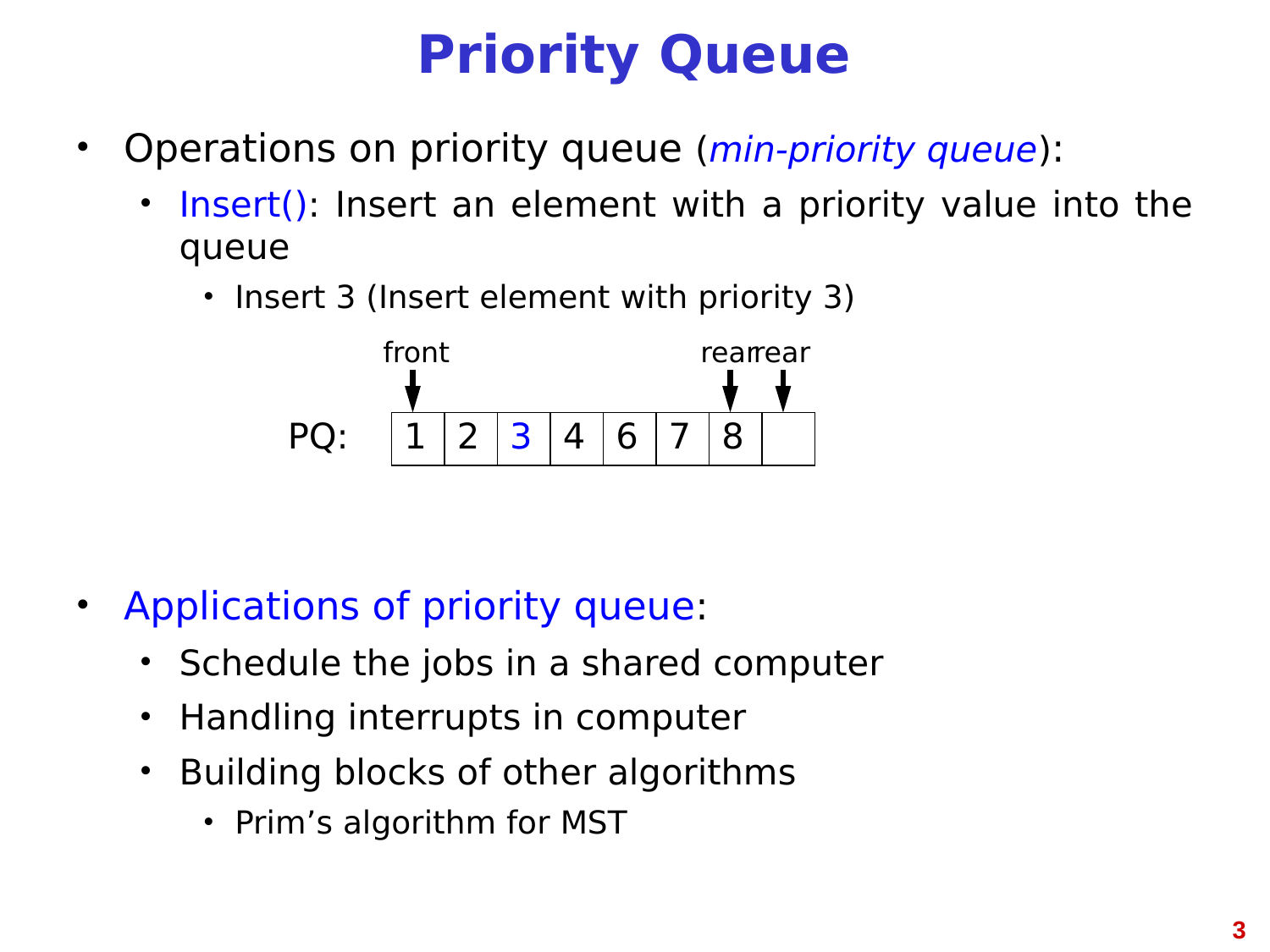

# Priority Queue
Operations on priority queue (min-priority queue):
Insert(): Insert an element with a priority value into the queue
Insert 3 (Insert element with priority 3)

Applications of priority queue:
Schedule the jobs in a shared computer
Handling interrupts in computer
Building blocks of other algorithms
Prim’s algorithm for MST
front
rear
rear
PQ:
1
2
4
3
6
3
4
7
3
6
8
3
7

3
8